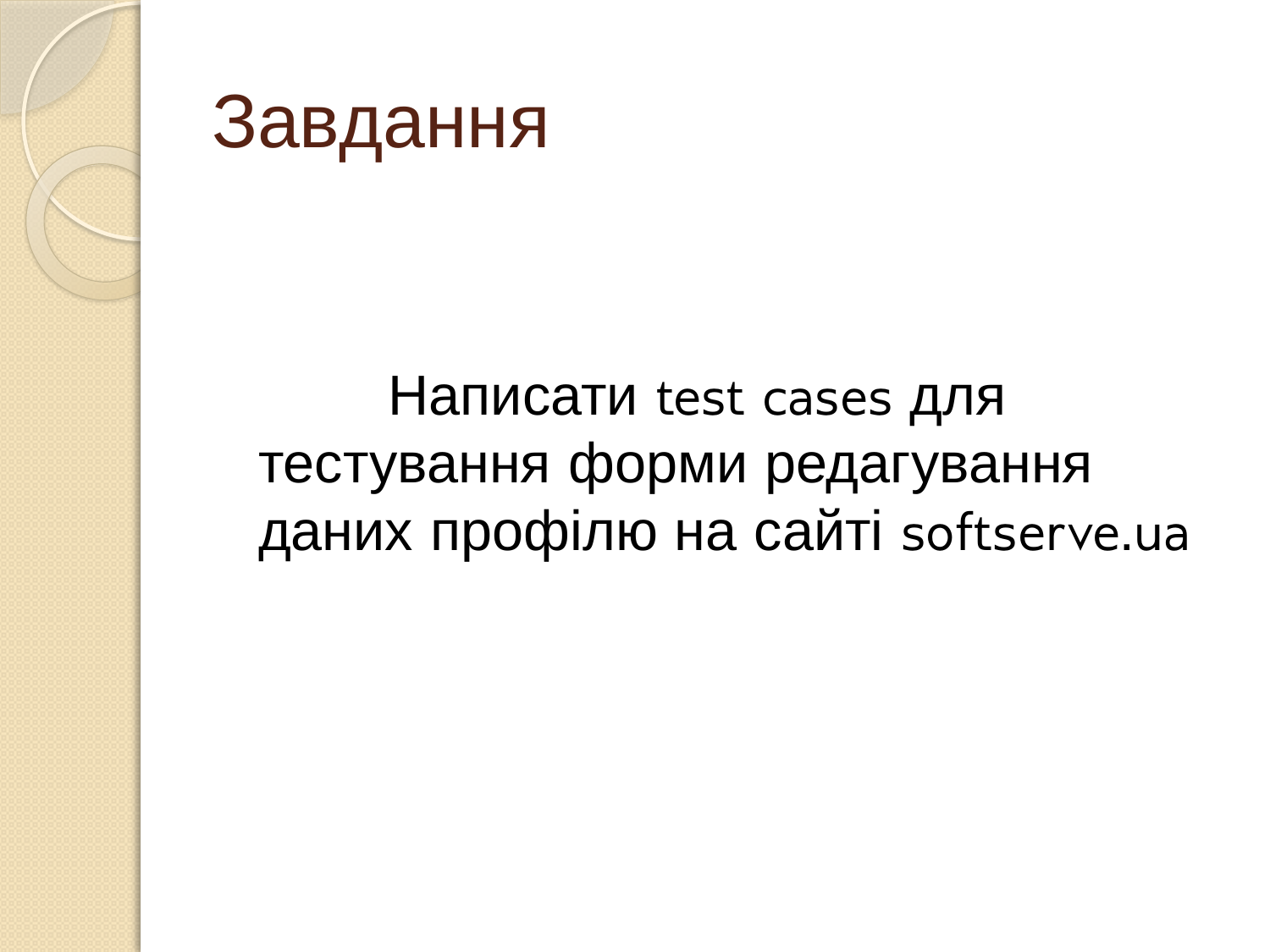

# Завдання

          Написати test cases для тестування форми редагування даних профілю на сайті softserve.ua